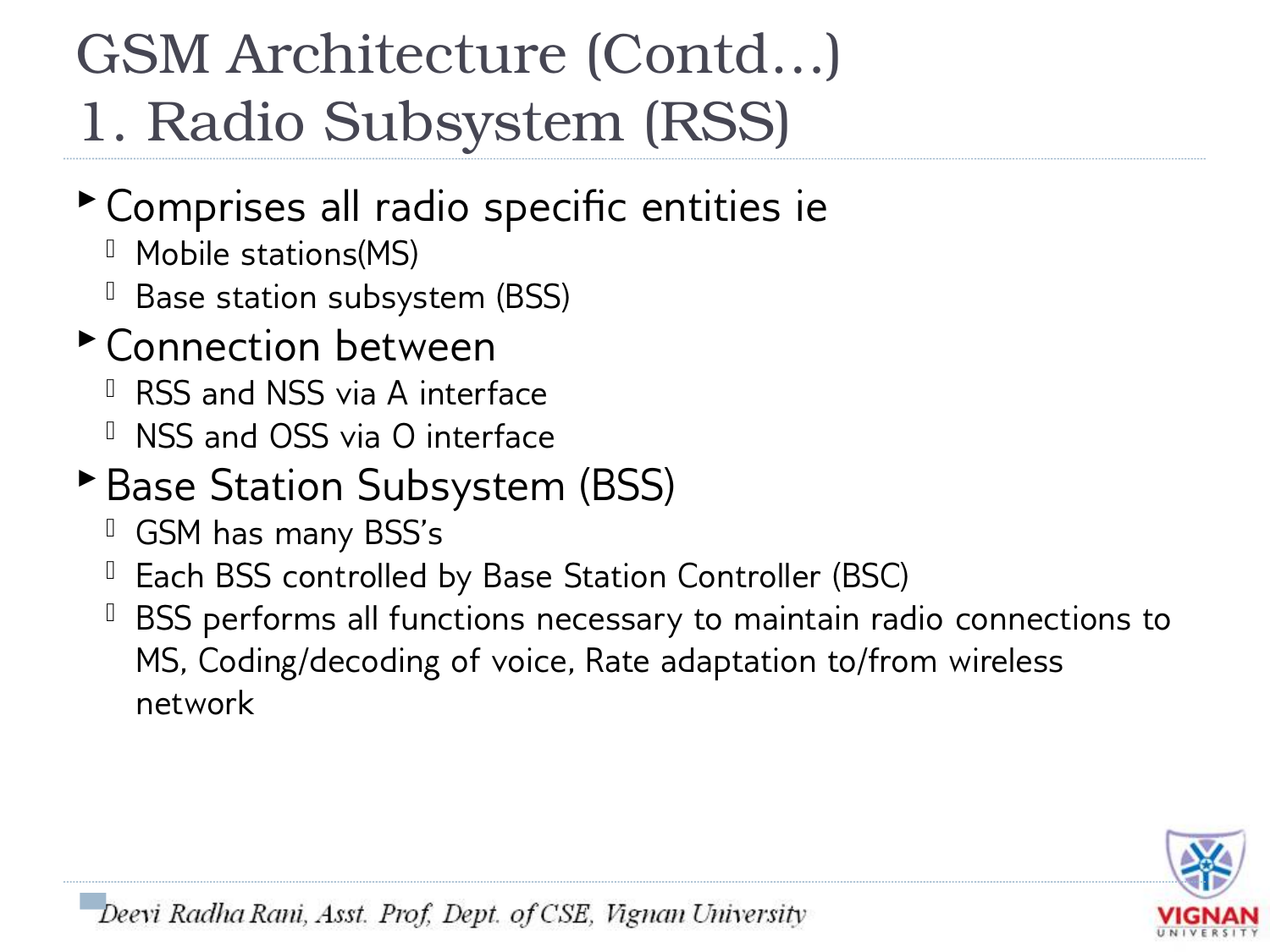

GSM Architecture (Contd…)
1. Radio Subsystem (RSS)
Comprises all radio specific entities ie
Mobile stations(MS)
Base station subsystem (BSS)
Connection between
RSS and NSS via A interface
NSS and OSS via O interface
Base Station Subsystem (BSS)
GSM has many BSS’s
Each BSS controlled by Base Station Controller (BSC)
BSS performs all functions necessary to maintain radio connections to MS, Coding/decoding of voice, Rate adaptation to/from wireless network